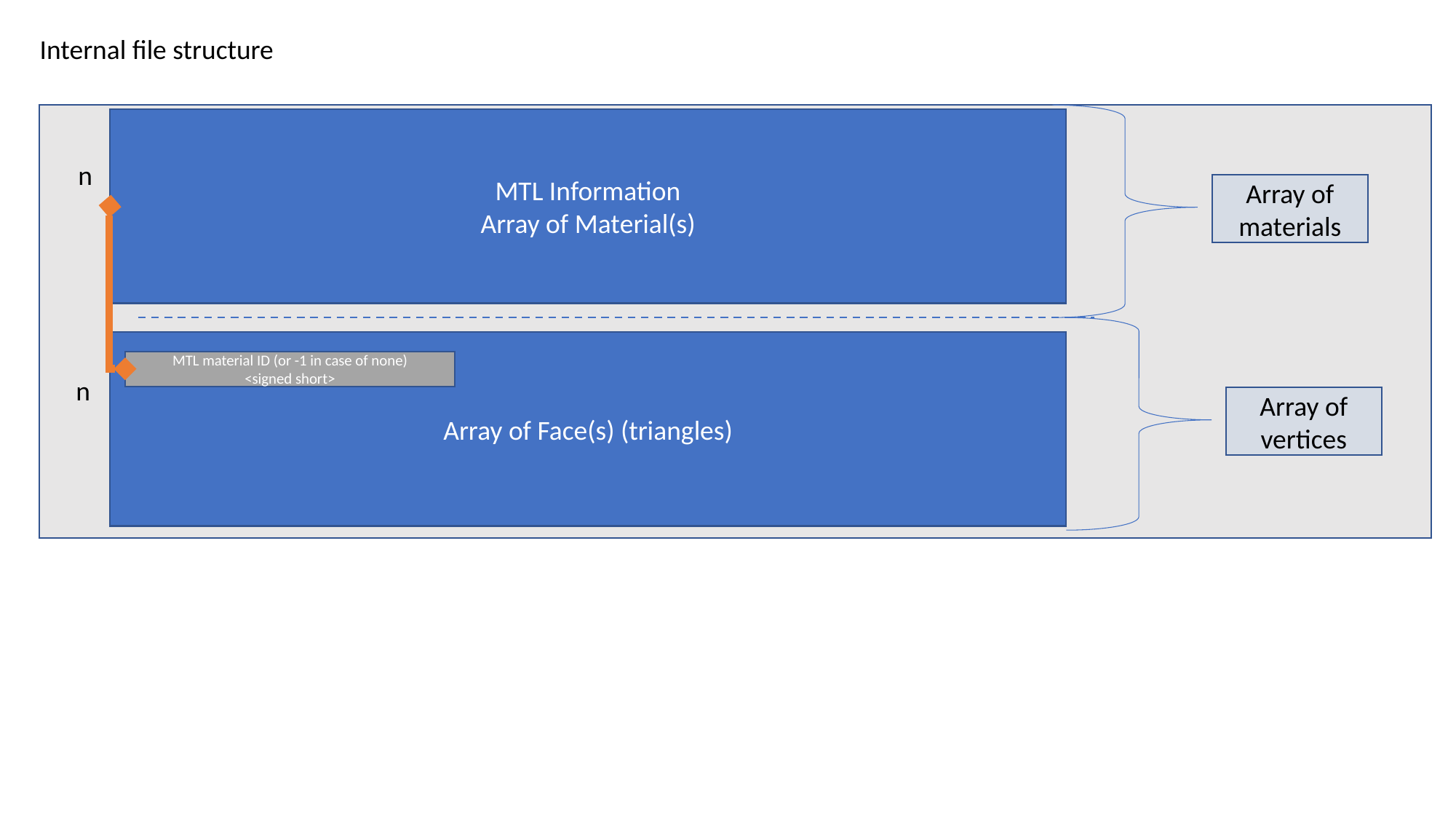

Internal file structure

MTL Information
Array of Material(s)
n
Array of materials

Array of Face(s) (triangles)
MTL material ID (or -1 in case of none)
<signed short>
n
Array of vertices